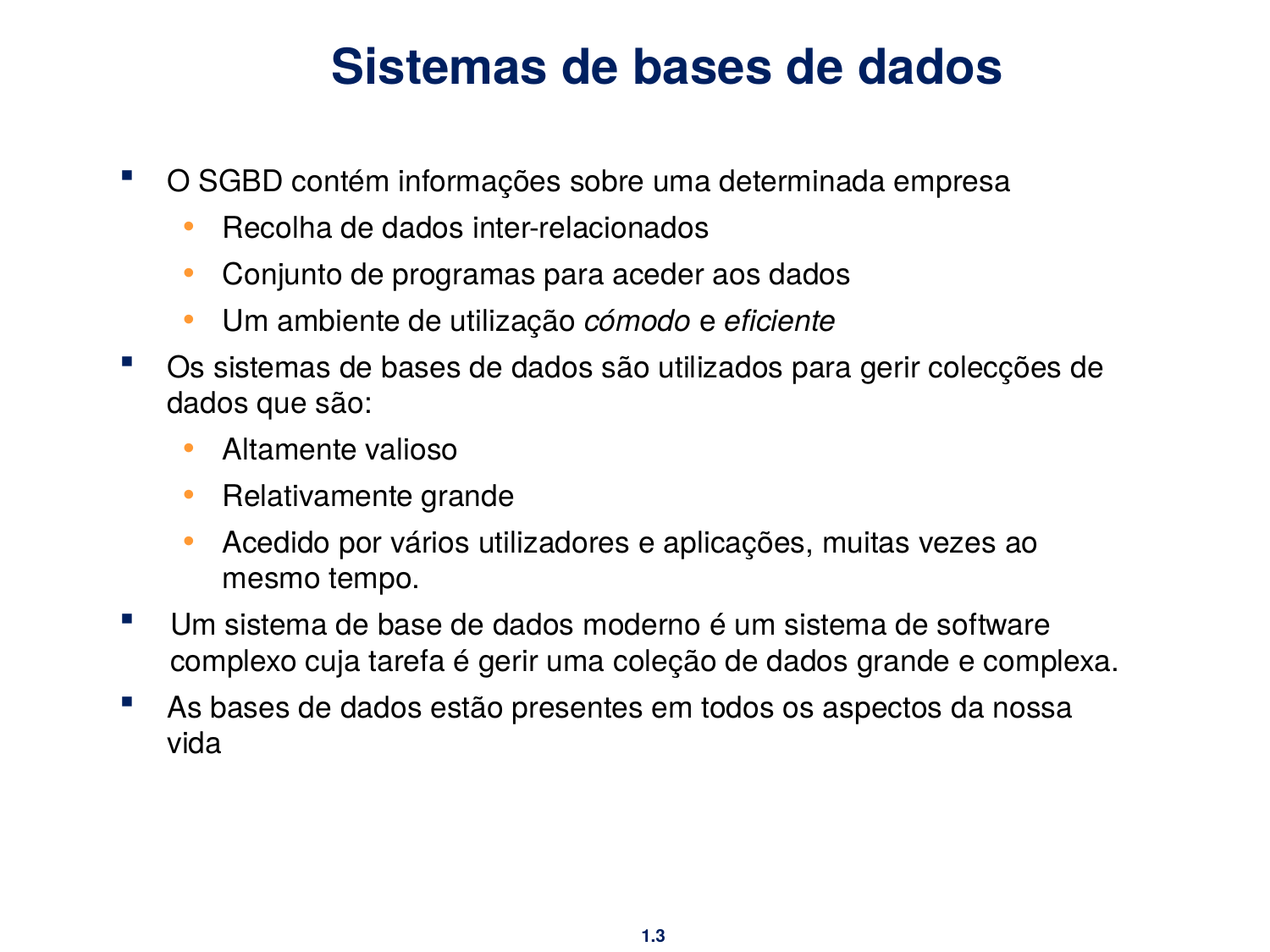

# Sistemas de bases de dados
O SGBD contém informações sobre uma determinada empresa
Recolha de dados inter-relacionados
Conjunto de programas para aceder aos dados
Um ambiente de utilização cómodo e eficiente
Os sistemas de bases de dados são utilizados para gerir colecções de dados que são:
Altamente valioso
Relativamente grande
Acedido por vários utilizadores e aplicações, muitas vezes ao mesmo tempo.
Um sistema de base de dados moderno é um sistema de software complexo cuja tarefa é gerir uma coleção de dados grande e complexa.
As bases de dados estão presentes em todos os aspectos da nossa vida